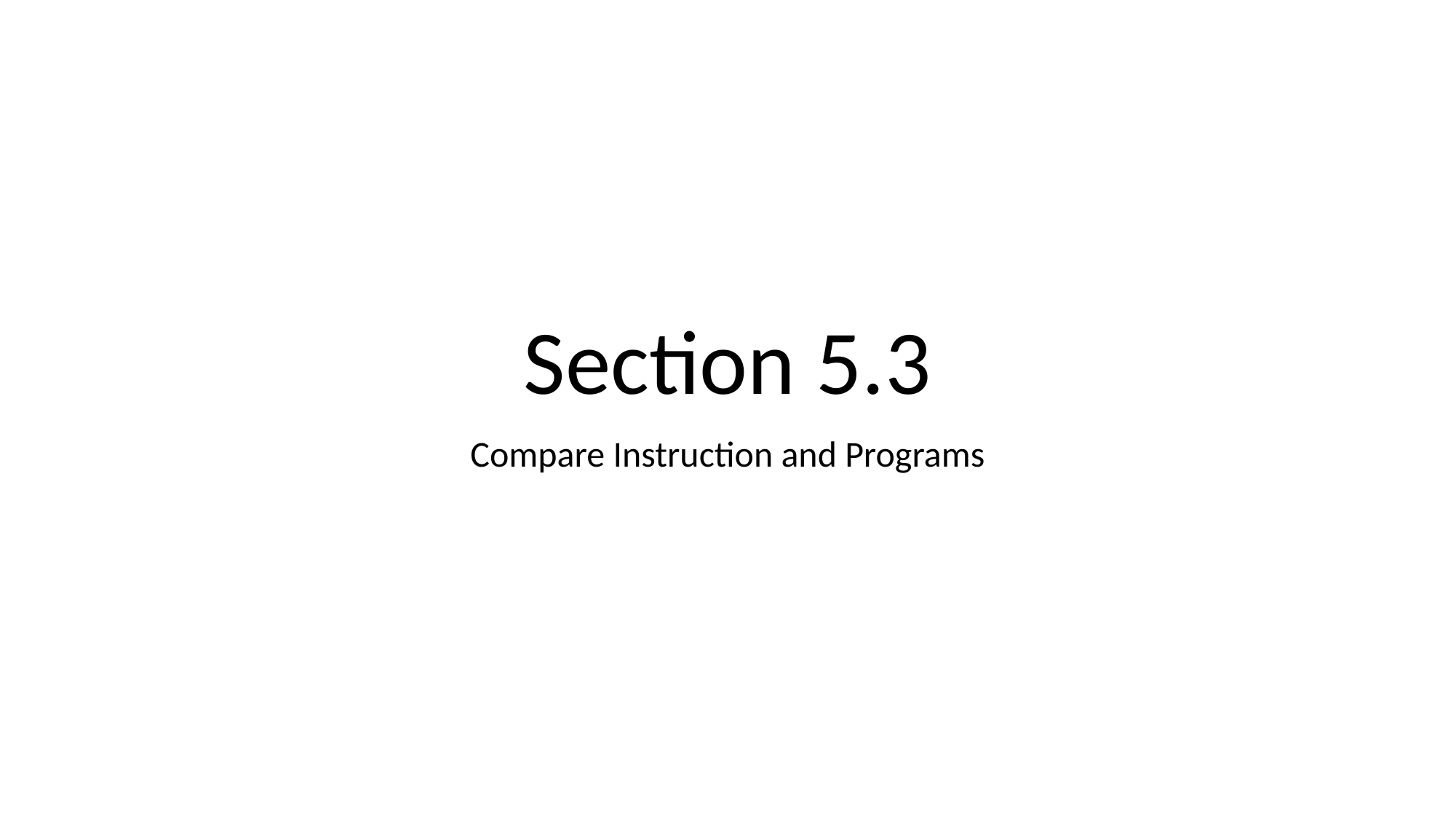

# Section 5.3
Compare Instruction and Programs